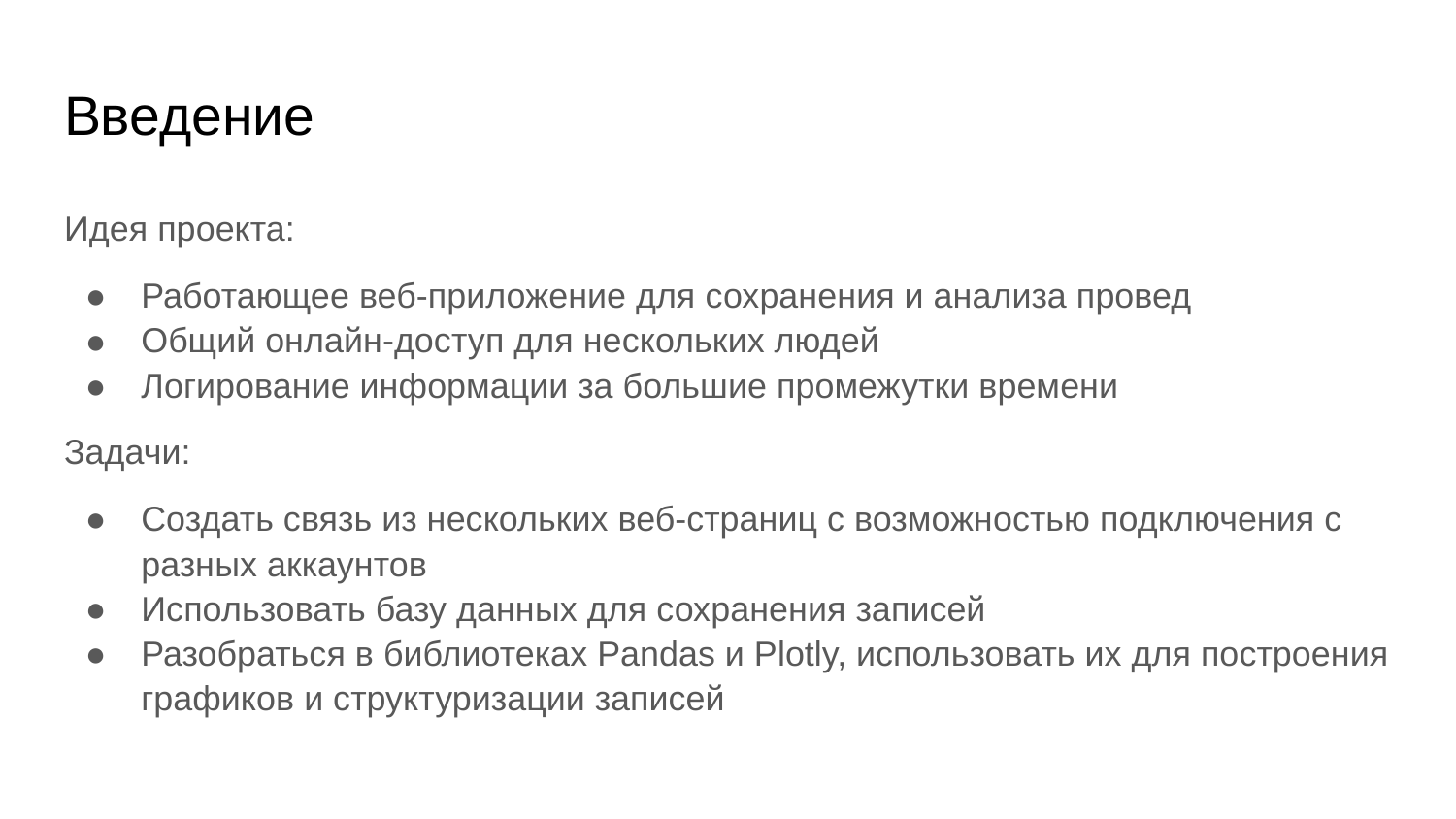

# Введение
Идея проекта:
Работающее веб-приложение для сохранения и анализа провед
Общий онлайн-доступ для нескольких людей
Логирование информации за большие промежутки времени
Задачи:
Создать связь из нескольких веб-страниц с возможностью подключения с разных аккаунтов
Использовать базу данных для сохранения записей
Разобраться в библиотеках Pandas и Plotly, использовать их для построения графиков и структуризации записей